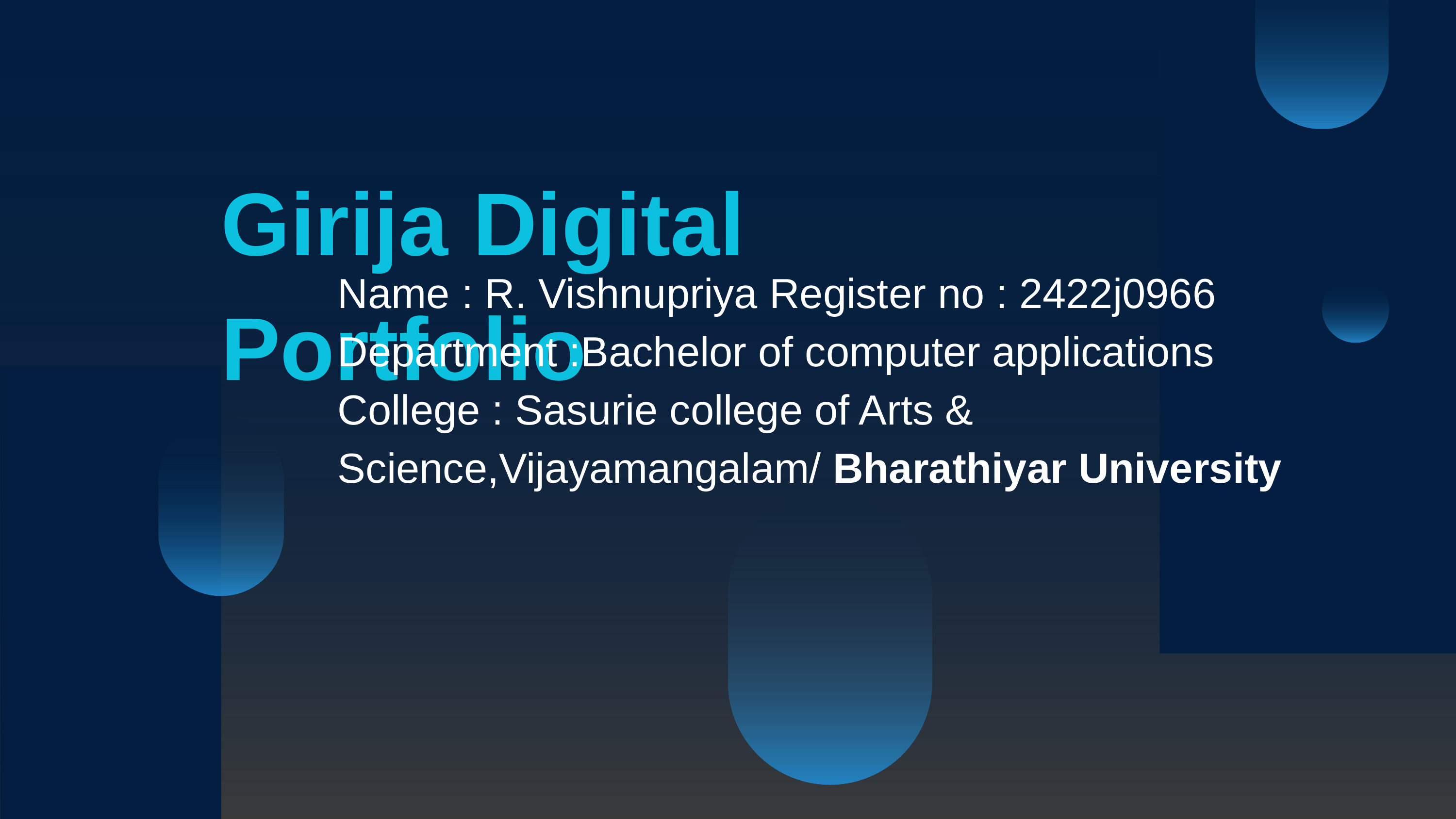

Girija Digital Portfolio
Name : R. Vishnupriya Register no : 2422j0966 Department :Bachelor of computer applications College : Sasurie college of Arts & Science,Vijayamangalam/ Bharathiyar University